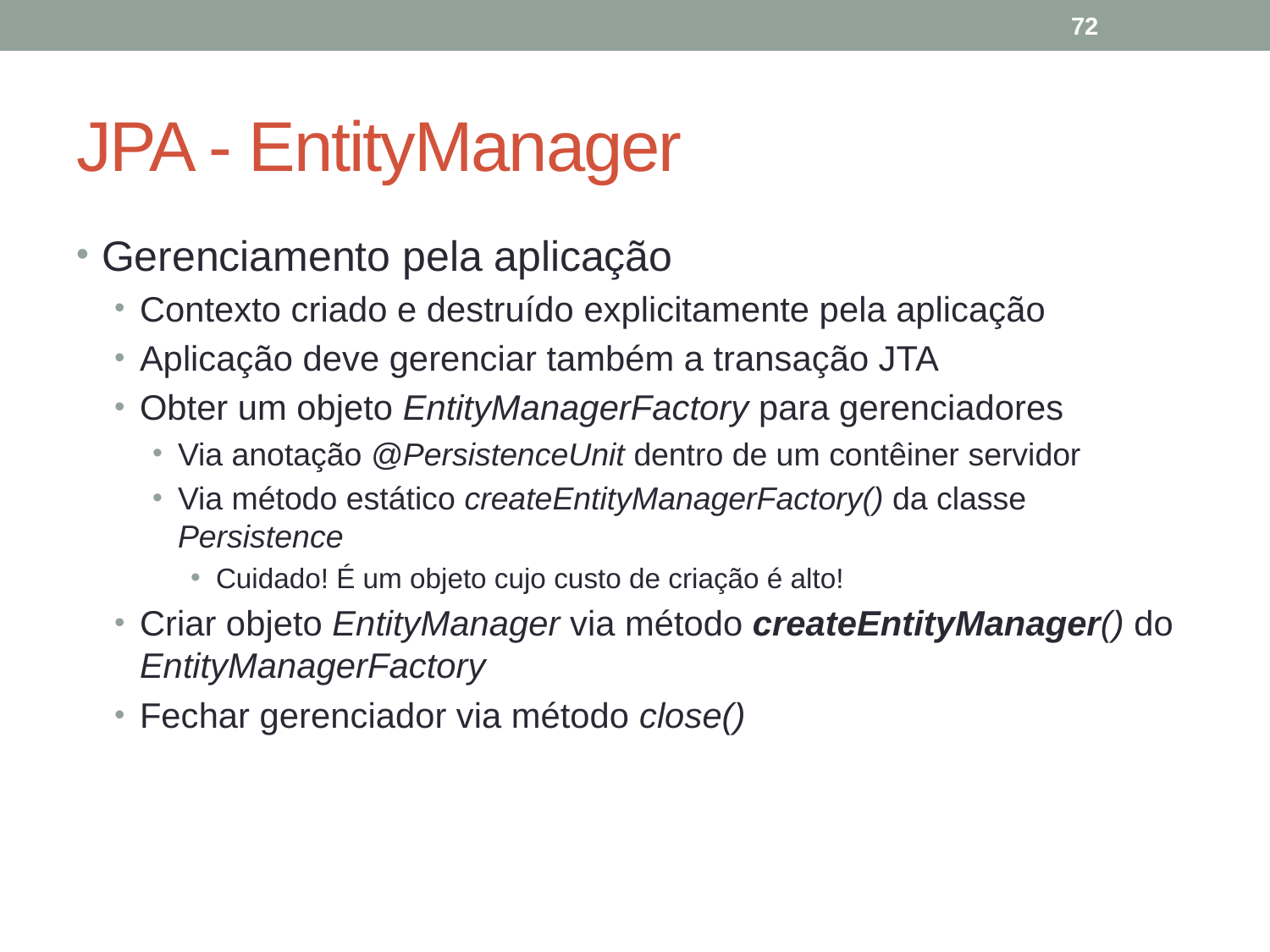

72
# JPA - EntityManager
Gerenciamento pela aplicação
Contexto criado e destruído explicitamente pela aplicação
Aplicação deve gerenciar também a transação JTA
Obter um objeto EntityManagerFactory para gerenciadores
Via anotação @PersistenceUnit dentro de um contêiner servidor
Via método estático createEntityManagerFactory() da classe Persistence
Cuidado! É um objeto cujo custo de criação é alto!
Criar objeto EntityManager via método createEntityManager() do EntityManagerFactory
Fechar gerenciador via método close()